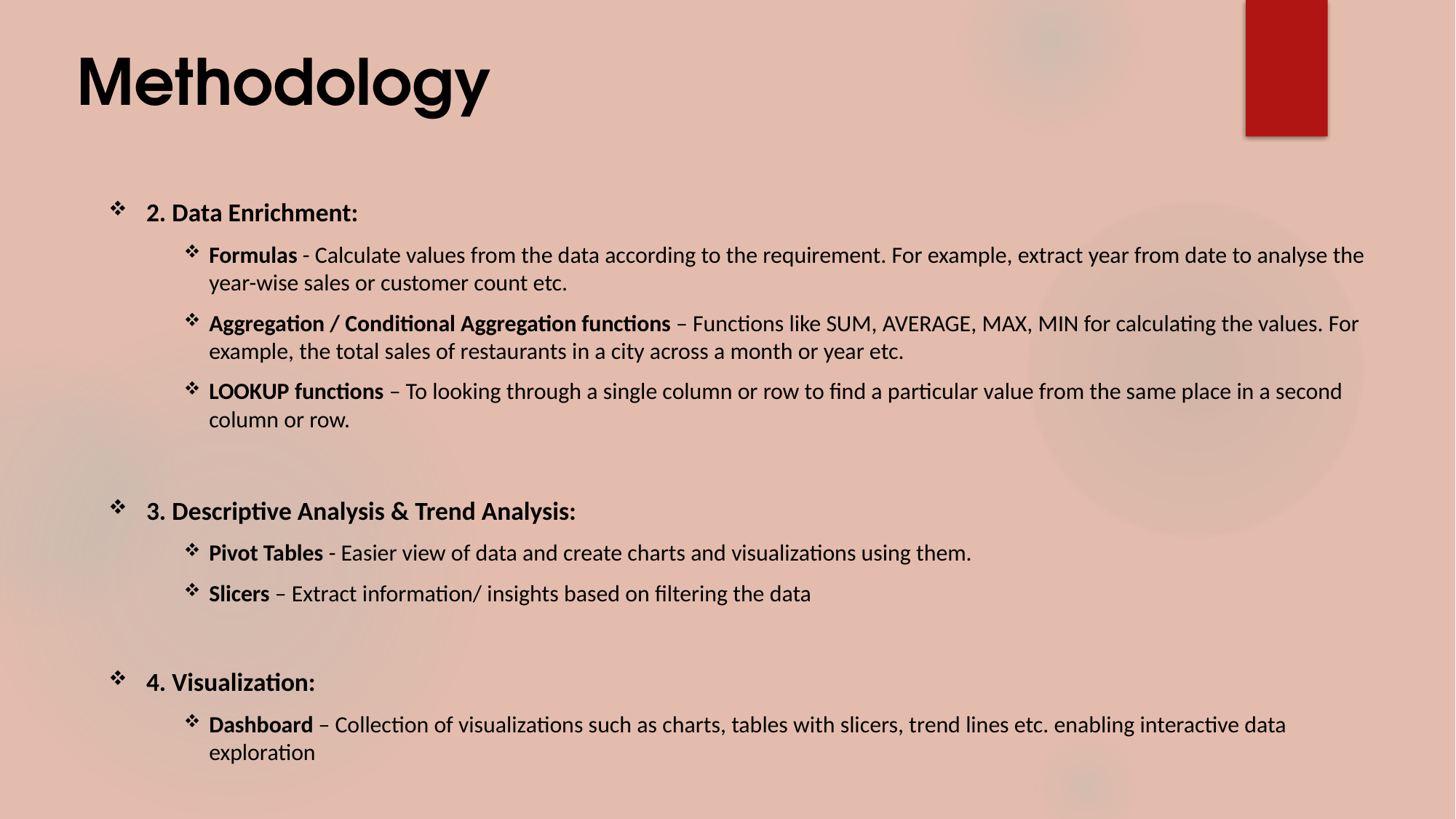

# Methodology
2. Data Enrichment:
Formulas - Calculate values from the data according to the requirement. For example, extract year from date to analyse the year-wise sales or customer count etc.
Aggregation / Conditional Aggregation functions – Functions like SUM, AVERAGE, MAX, MIN for calculating the values. For example, the total sales of restaurants in a city across a month or year etc.
LOOKUP functions – To looking through a single column or row to find a particular value from the same place in a second column or row.

3. Descriptive Analysis & Trend Analysis:
Pivot Tables - Easier view of data and create charts and visualizations using them.
Slicers – Extract information/ insights based on filtering the data

4. Visualization:
Dashboard – Collection of visualizations such as charts, tables with slicers, trend lines etc. enabling interactive data exploration